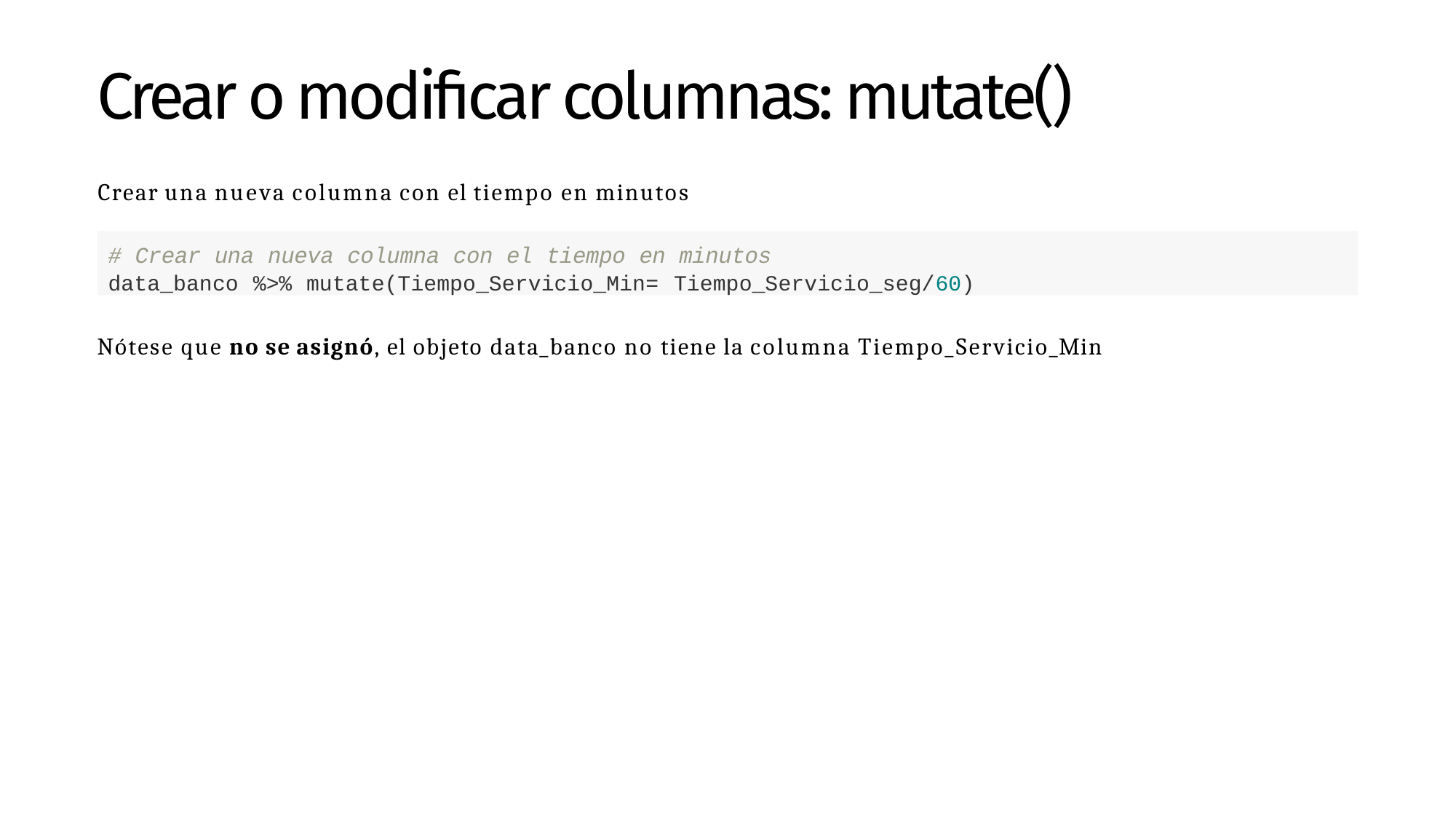

Crear o modificar columnas: mutate()
Crear una nueva columna con el tiempo en minutos
# Crear una nueva columna con el tiempo en minutos
data_banco %>% mutate(Tiempo_Servicio_Min= Tiempo_Servicio_seg/60)
Nótese que no se asignó, el objeto data_banco no tiene la columna Tiempo_Servicio_Min